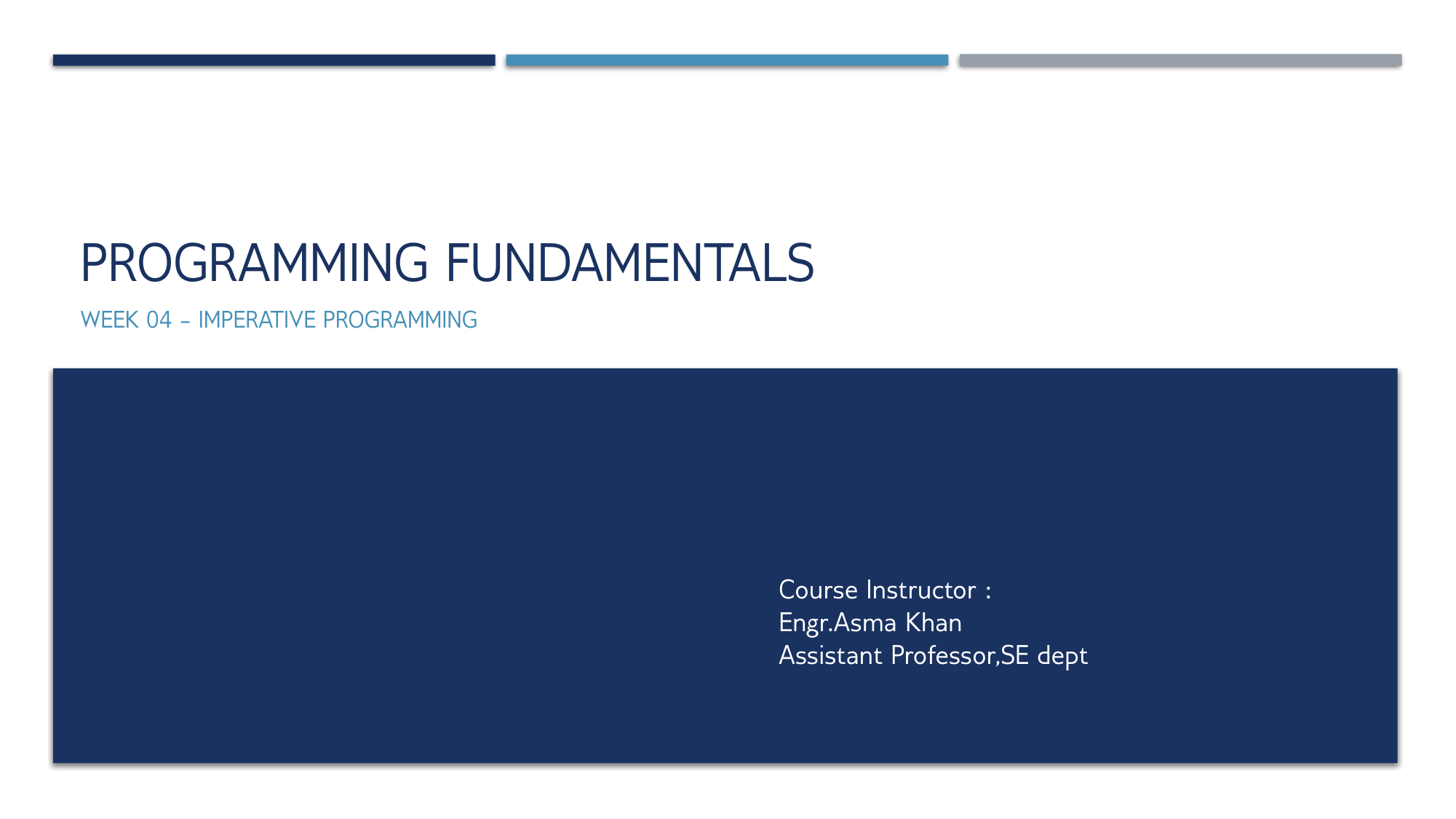

# Programming fundamentals
Week 04 – Imperative programming
Course Instructor :
Engr.Asma Khan
Assistant Professor,SE dept